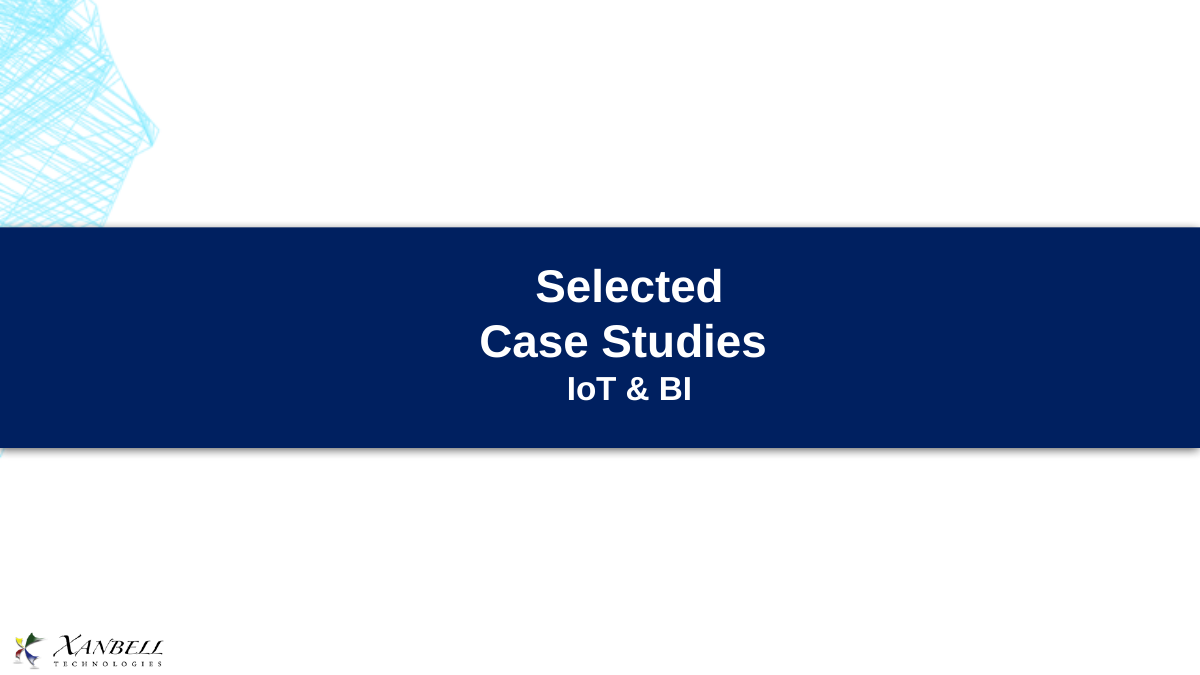

Selected
Case Studies
IoT & BI
Relevant
Case Studies